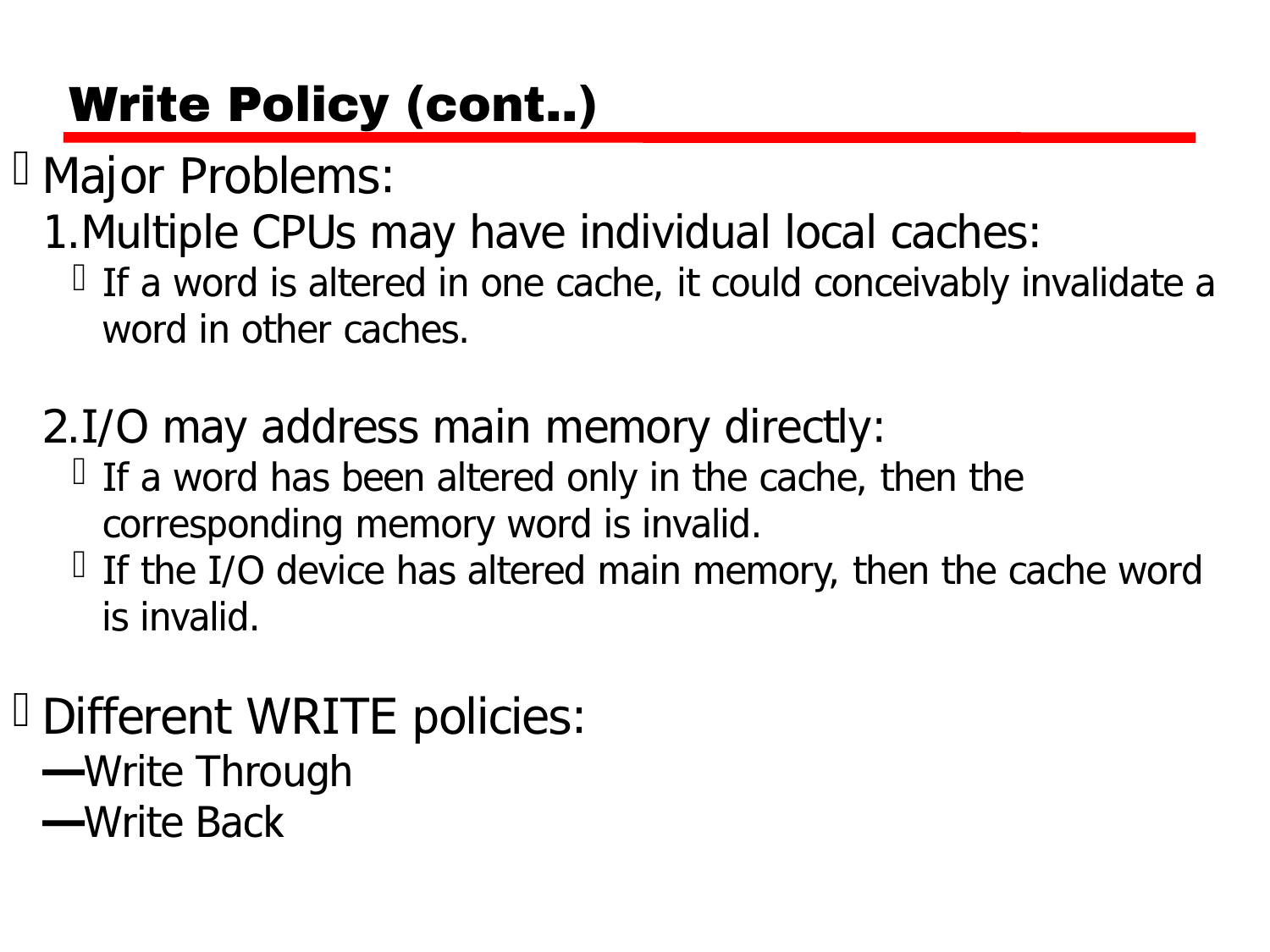

Write Policy (cont..)
Major Problems:
Multiple CPUs may have individual local caches:
If a word is altered in one cache, it could conceivably invalidate a word in other caches.

I/O may address main memory directly:
If a word has been altered only in the cache, then the corresponding memory word is invalid.
If the I/O device has altered main memory, then the cache word is invalid.

Different WRITE policies:
Write Through
Write Back